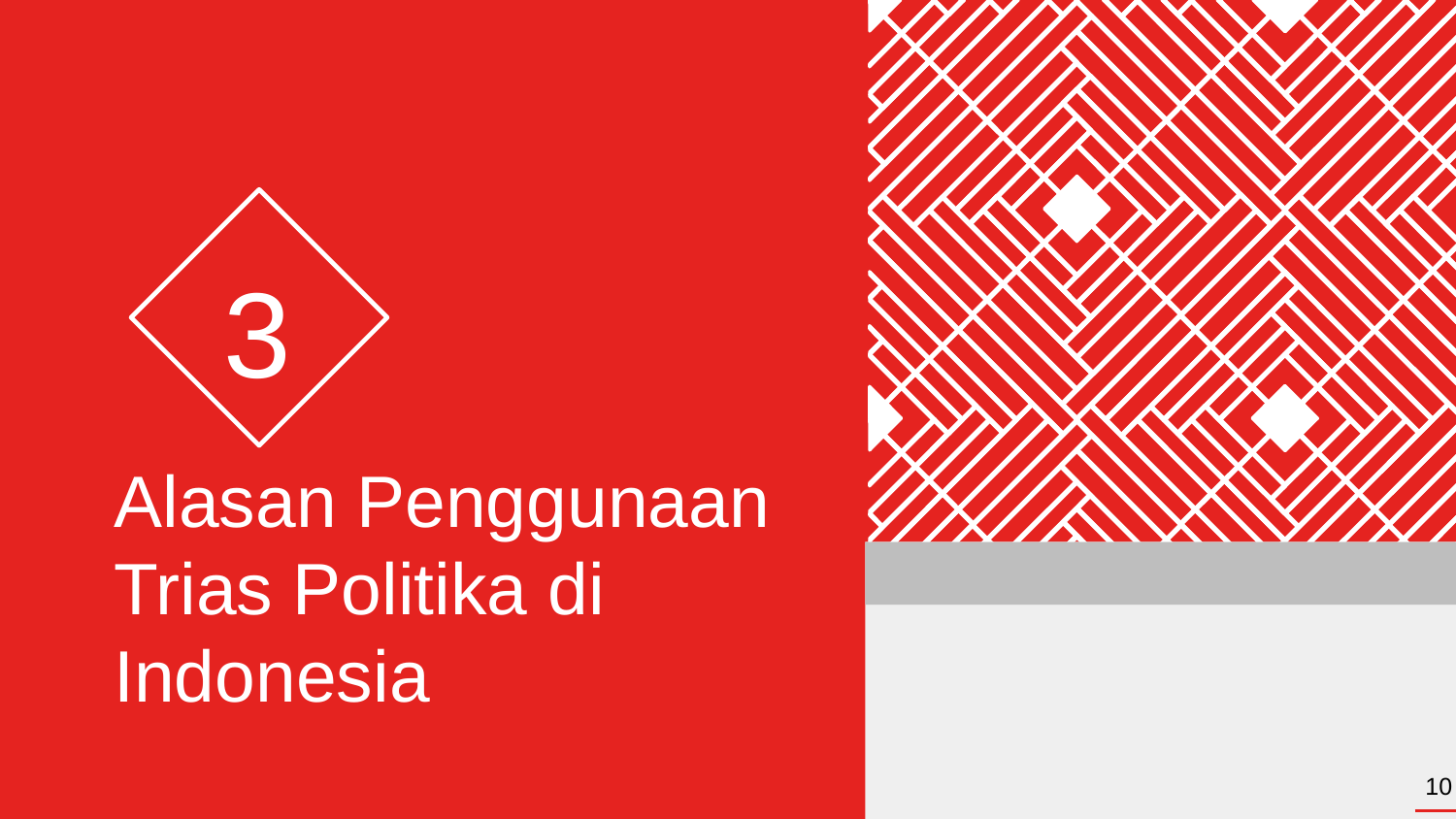

3
# Alasan Penggunaan Trias Politika di Indonesia
10